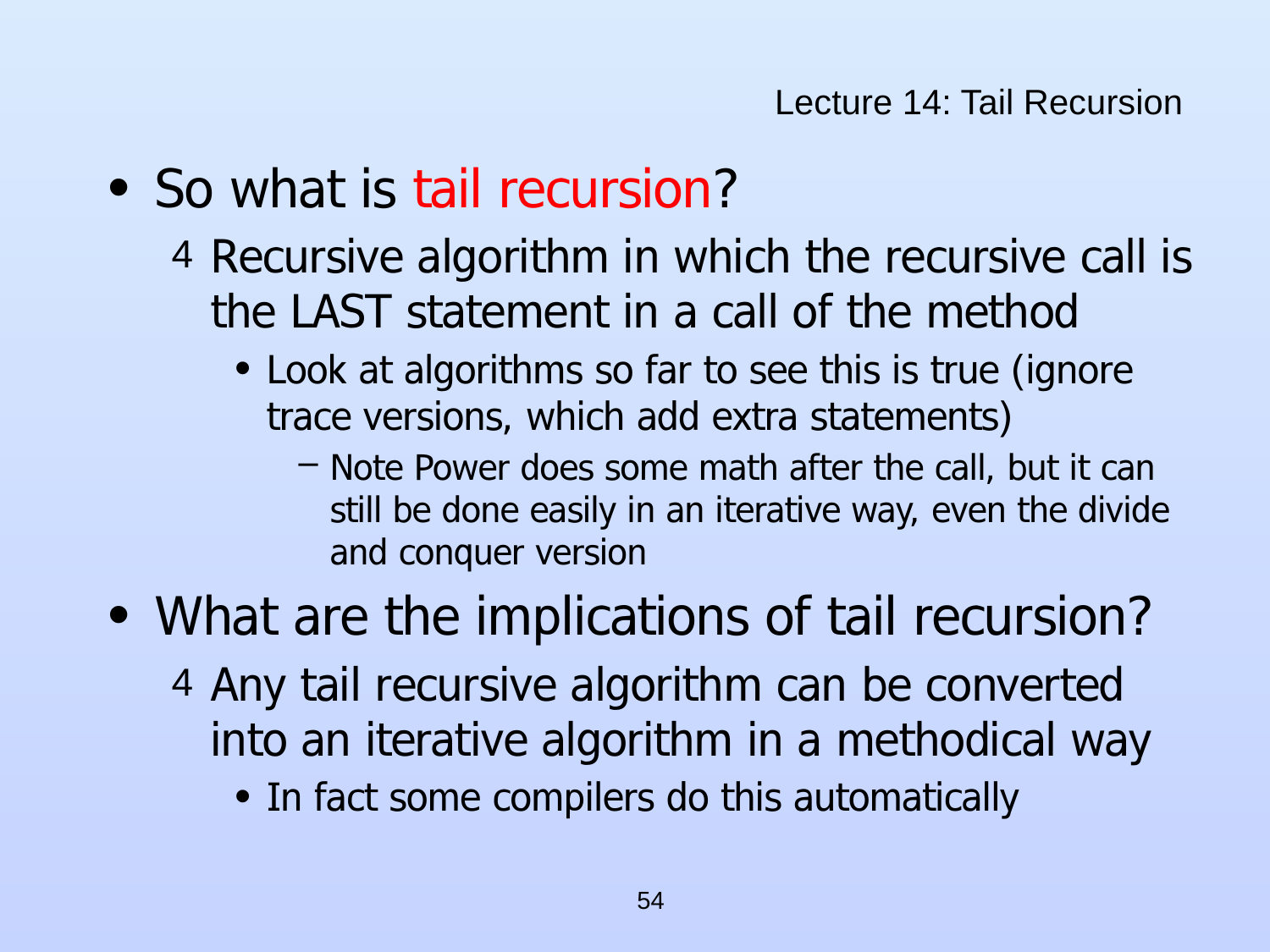

# Lecture 14: Tail Recursion
So what is tail recursion?
Recursive algorithm in which the recursive call is the LAST statement in a call of the method
Look at algorithms so far to see this is true (ignore trace versions, which add extra statements)
Note Power does some math after the call, but it can still be done easily in an iterative way, even the divide and conquer version
What are the implications of tail recursion?
Any tail recursive algorithm can be converted into an iterative algorithm in a methodical way
In fact some compilers do this automatically
54